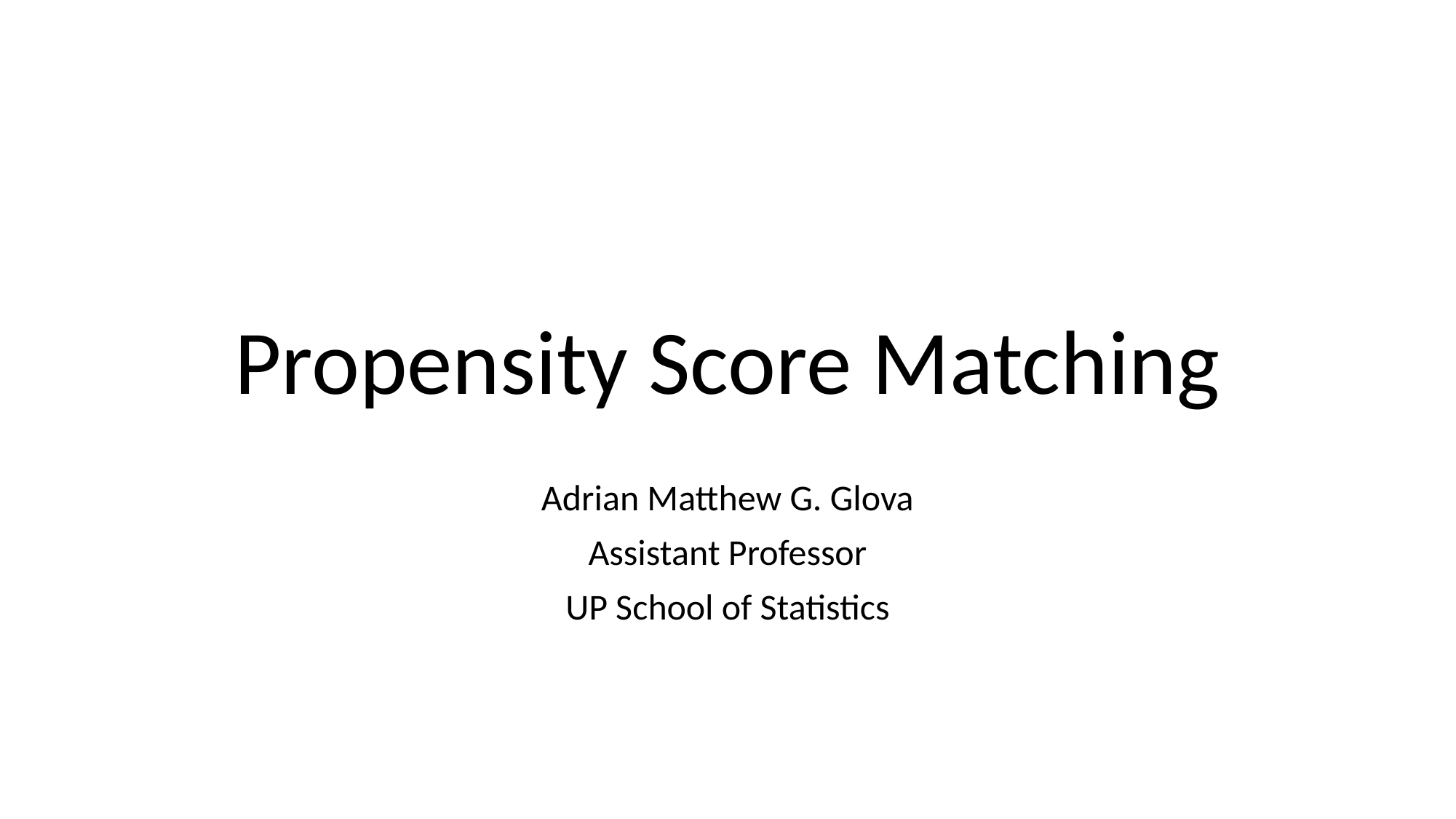

# Propensity Score Matching
Adrian Matthew G. Glova
Assistant Professor
UP School of Statistics